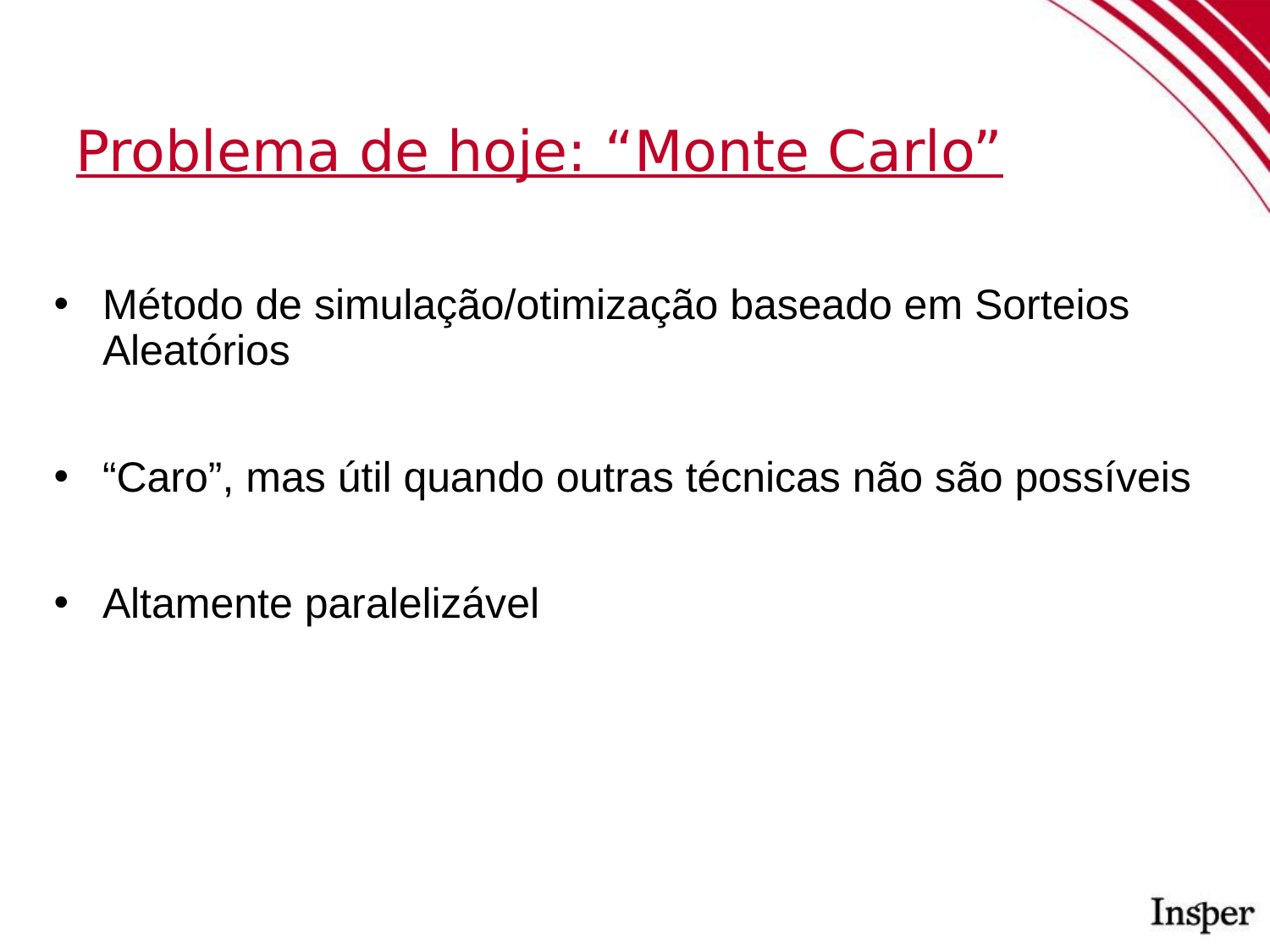

Problema de hoje: “Monte Carlo”

Método de simulação/otimização baseado em Sorteios Aleatórios

“Caro”, mas útil quando outras técnicas não são possíveis

Altamente paralelizável